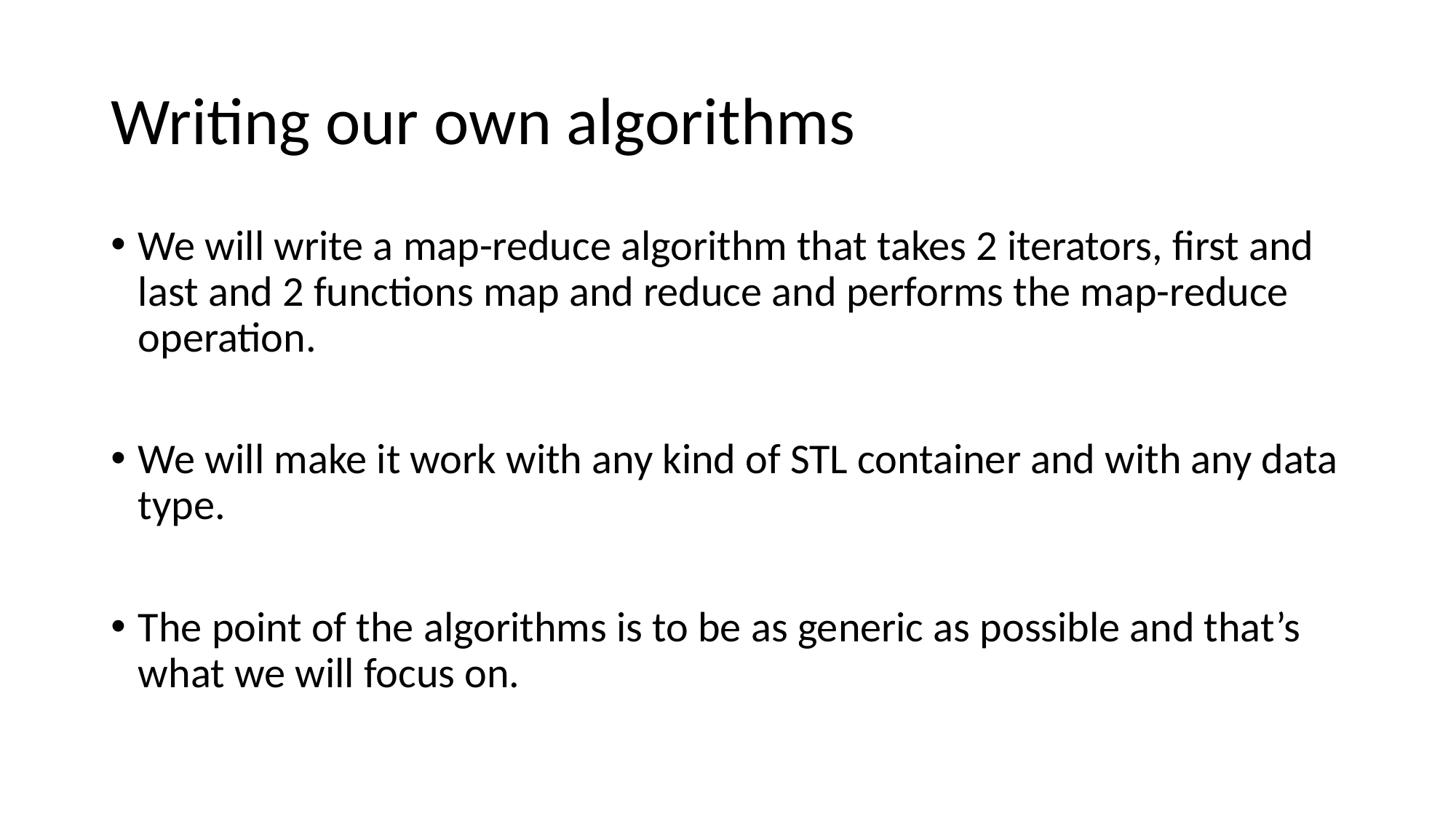

# Writing our own algorithms
We will write a map-reduce algorithm that takes 2 iterators, first and last and 2 functions map and reduce and performs the map-reduce operation.

We will make it work with any kind of STL container and with any data type.

The point of the algorithms is to be as generic as possible and that’s what we will focus on.